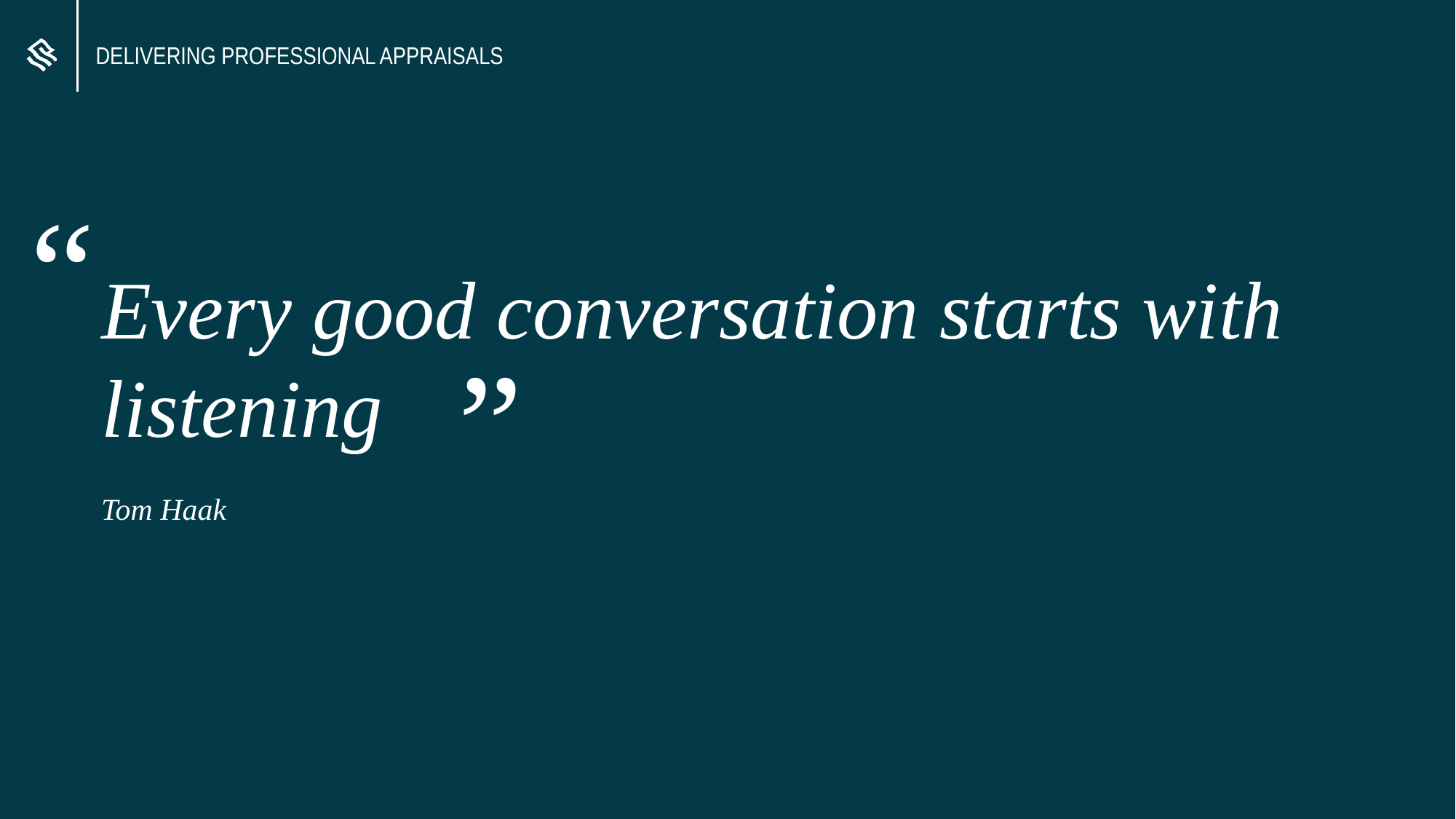

DELIVERING PROFESSIONAL APPRAISALS
“
Every good conversation starts with listening

Tom Haak
“